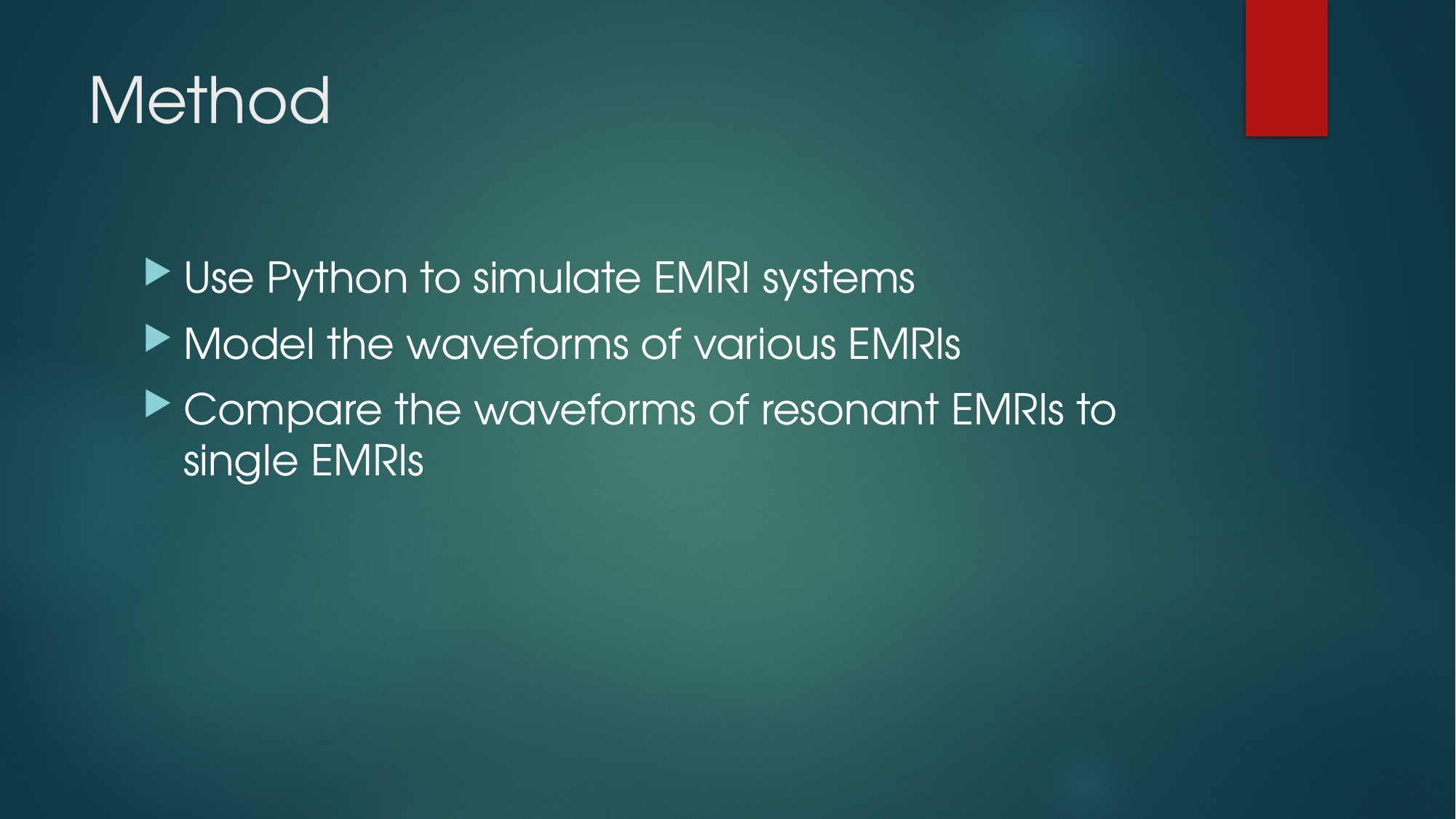

# Method
Use Python to simulate EMRI systems
Model the waveforms of various EMRIs
Compare the waveforms of resonant EMRIs to single EMRIs